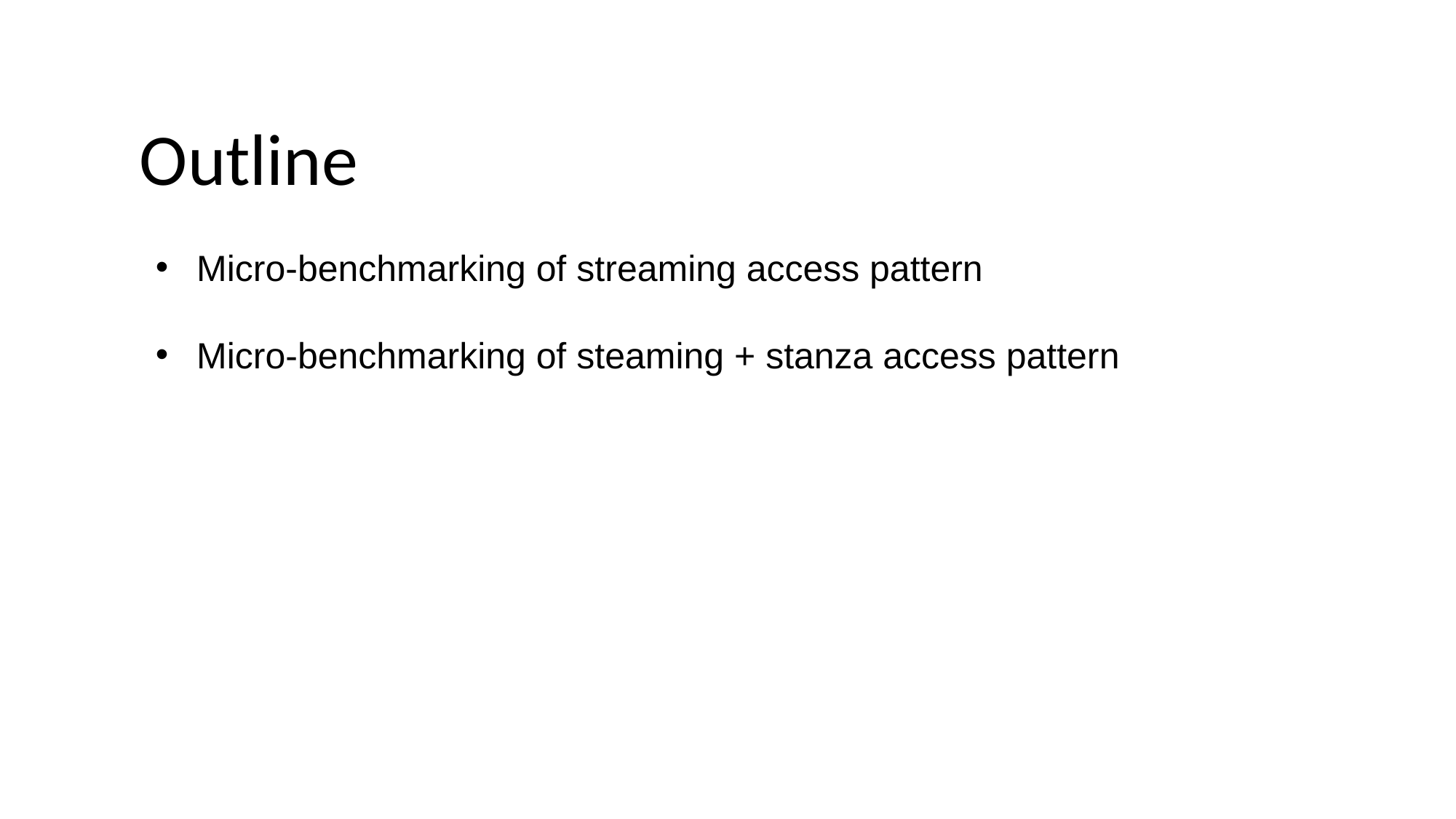

Outline
Micro-benchmarking of streaming access pattern

Micro-benchmarking of steaming + stanza access pattern